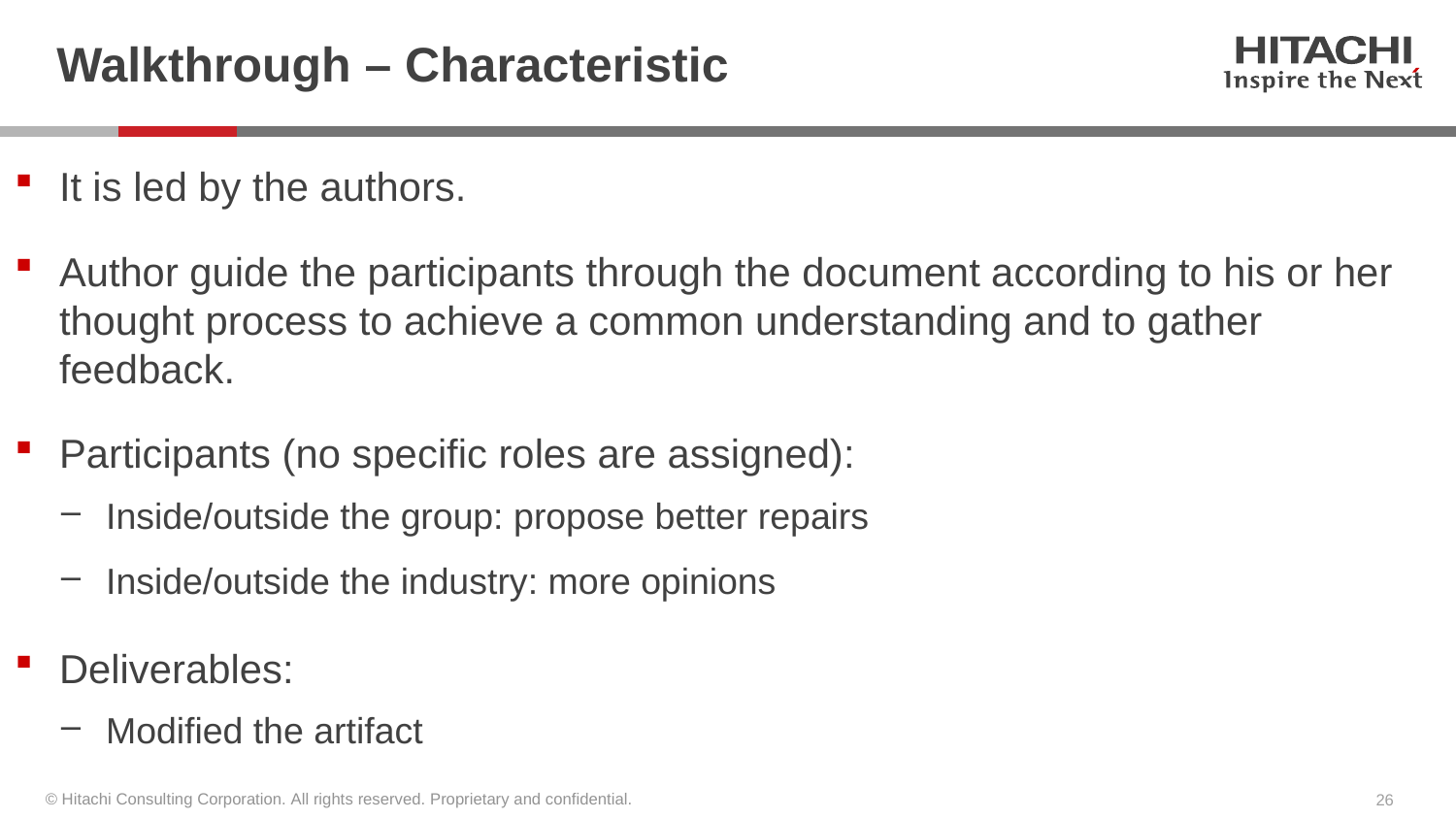

# Walkthrough – Characteristic
It is led by the authors.
Author guide the participants through the document according to his or her thought process to achieve a common understanding and to gather feedback.
Participants (no specific roles are assigned):
Inside/outside the group: propose better repairs
Inside/outside the industry: more opinions
Deliverables:
Modified the artifact